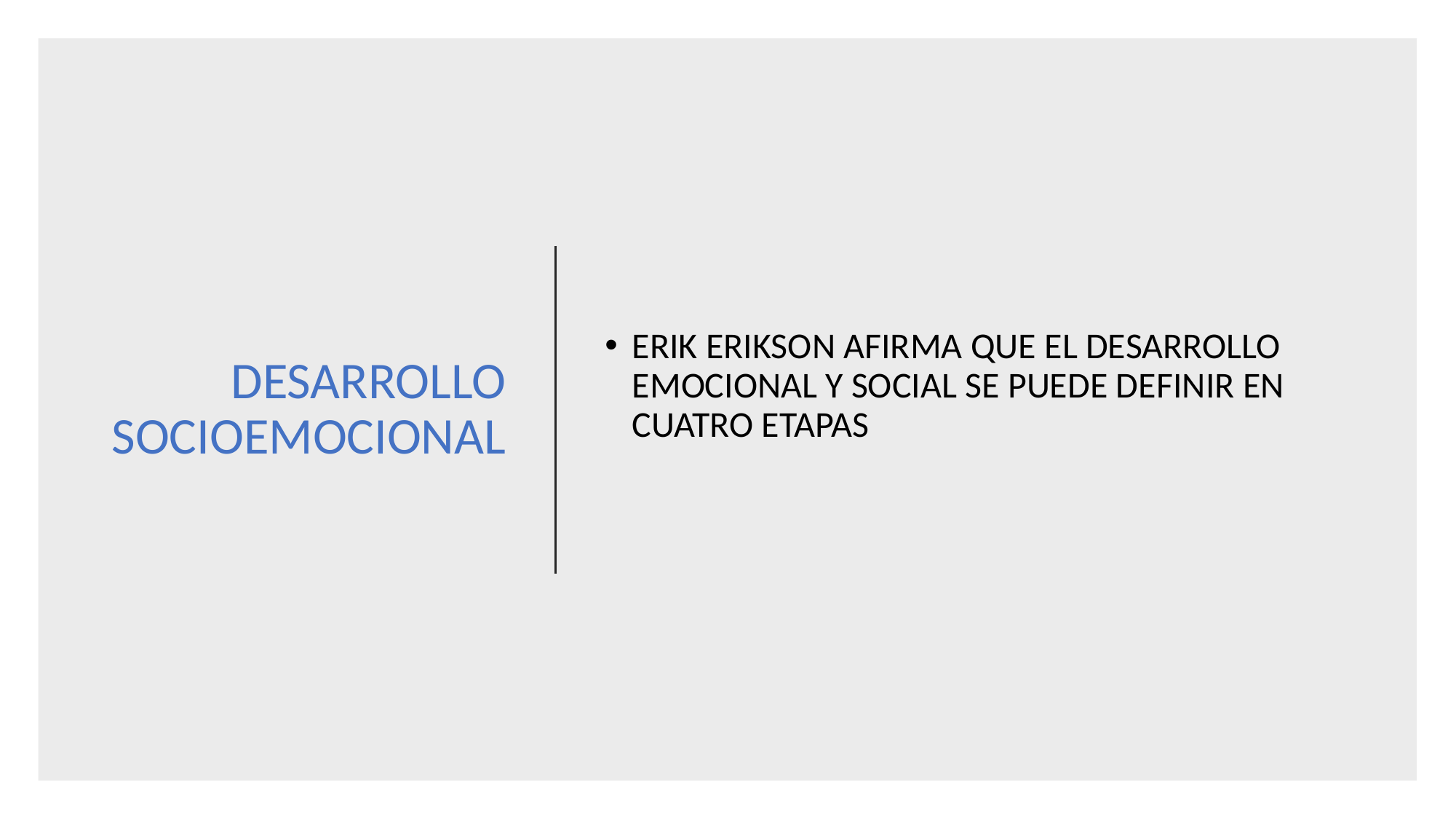

# DESARROLLO SOCIOEMOCIONAL
ERIK ERIKSON AFIRMA QUE EL DESARROLLO EMOCIONAL Y SOCIAL SE PUEDE DEFINIR EN CUATRO ETAPAS